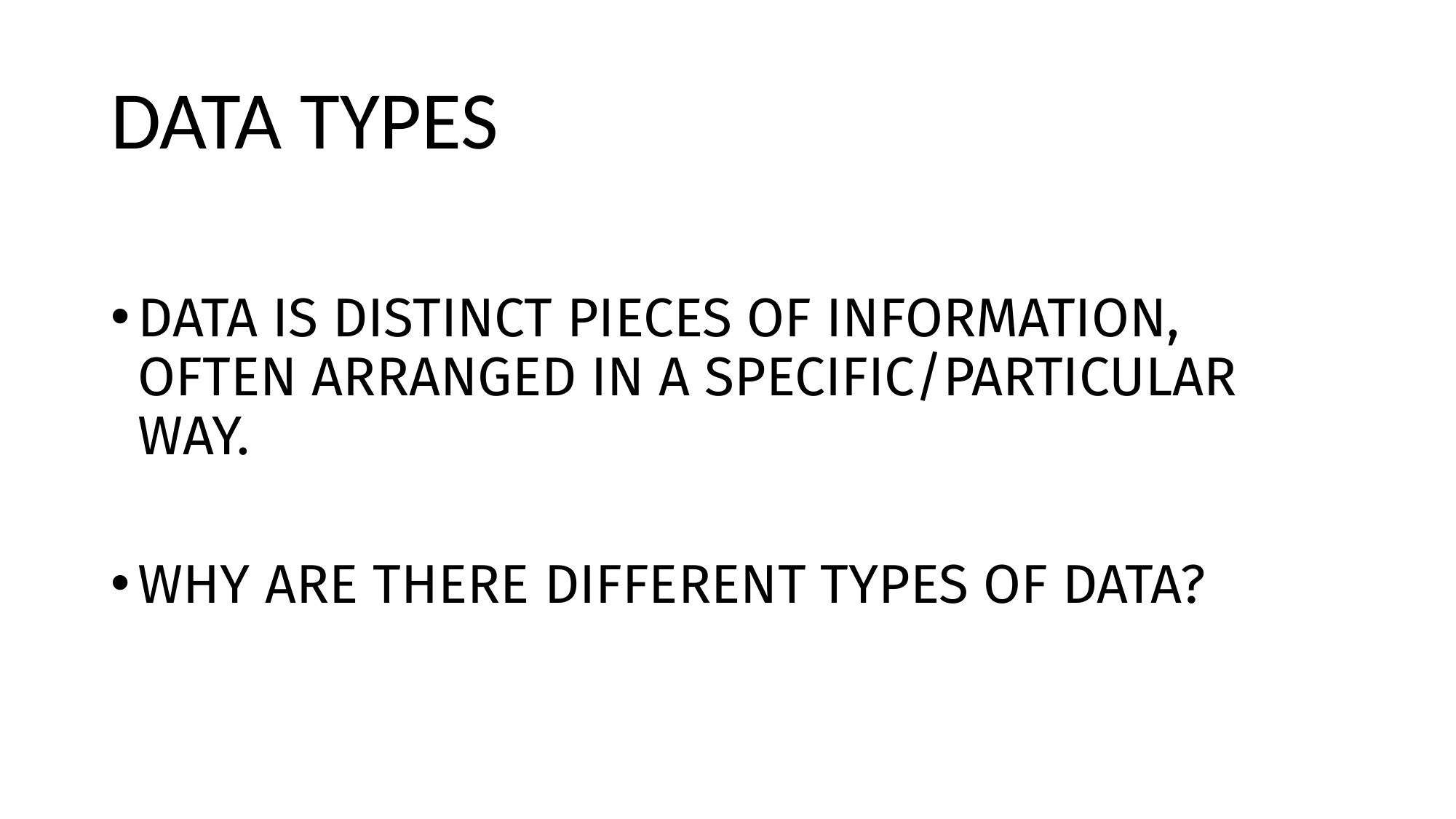

# DATA TYPES

DATA IS DISTINCT PIECES OF INFORMATION, OFTEN ARRANGED IN A SPECIFIC/PARTICULAR WAY.

WHY ARE THERE DIFFERENT TYPES OF DATA?